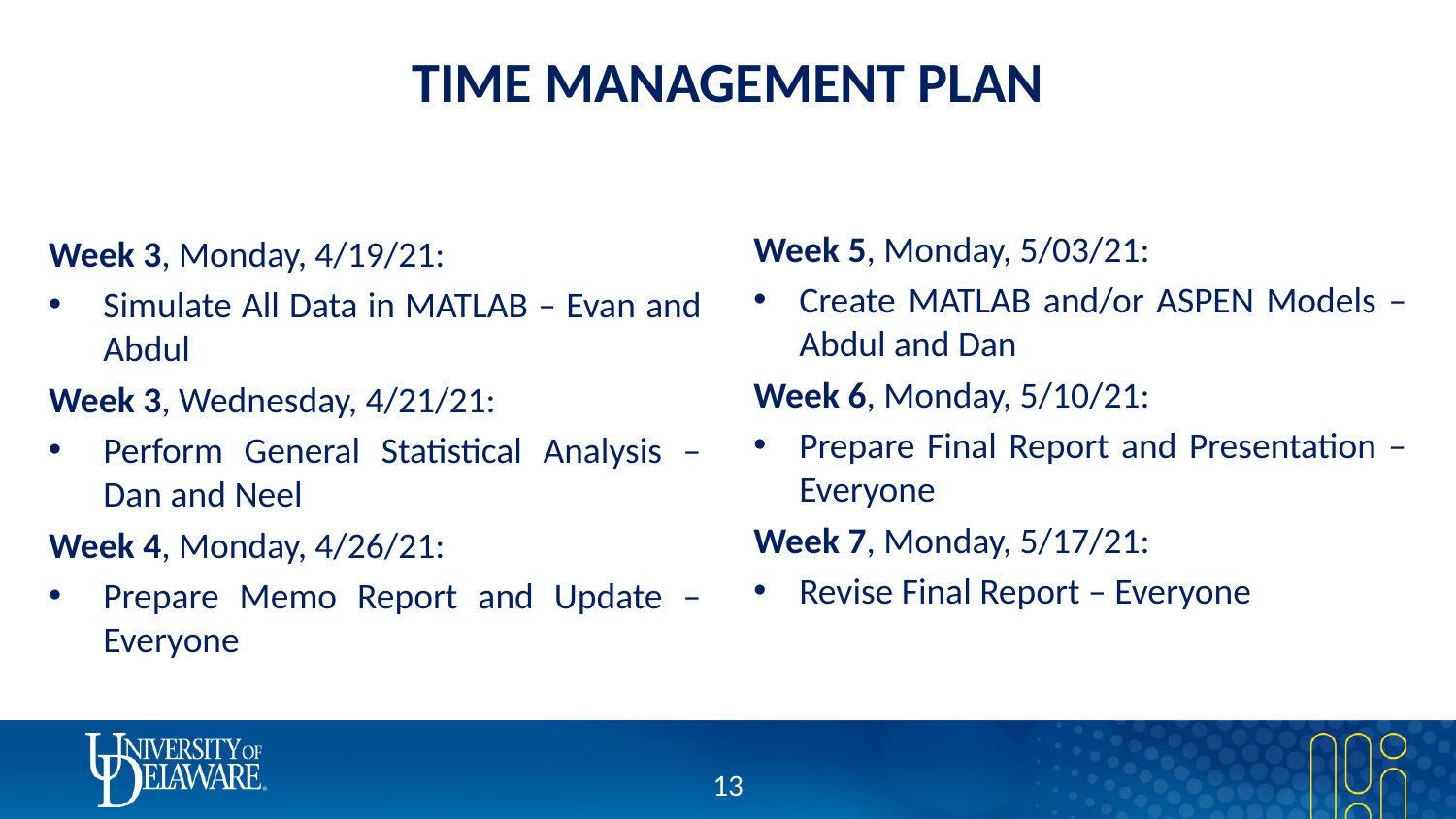

# TIME MANAGEMENT PLAN
Week 5, Monday, 5/03/21:
Create MATLAB and/or ASPEN Models – Abdul and Dan
Week 6, Monday, 5/10/21:
Prepare Final Report and Presentation – Everyone
Week 7, Monday, 5/17/21:
Revise Final Report – Everyone

Week 3, Monday, 4/19/21:
Simulate All Data in MATLAB – Evan and Abdul
Week 3, Wednesday, 4/21/21:
Perform General Statistical Analysis – Dan and Neel
Week 4, Monday, 4/26/21:
Prepare Memo Report and Update – Everyone

13